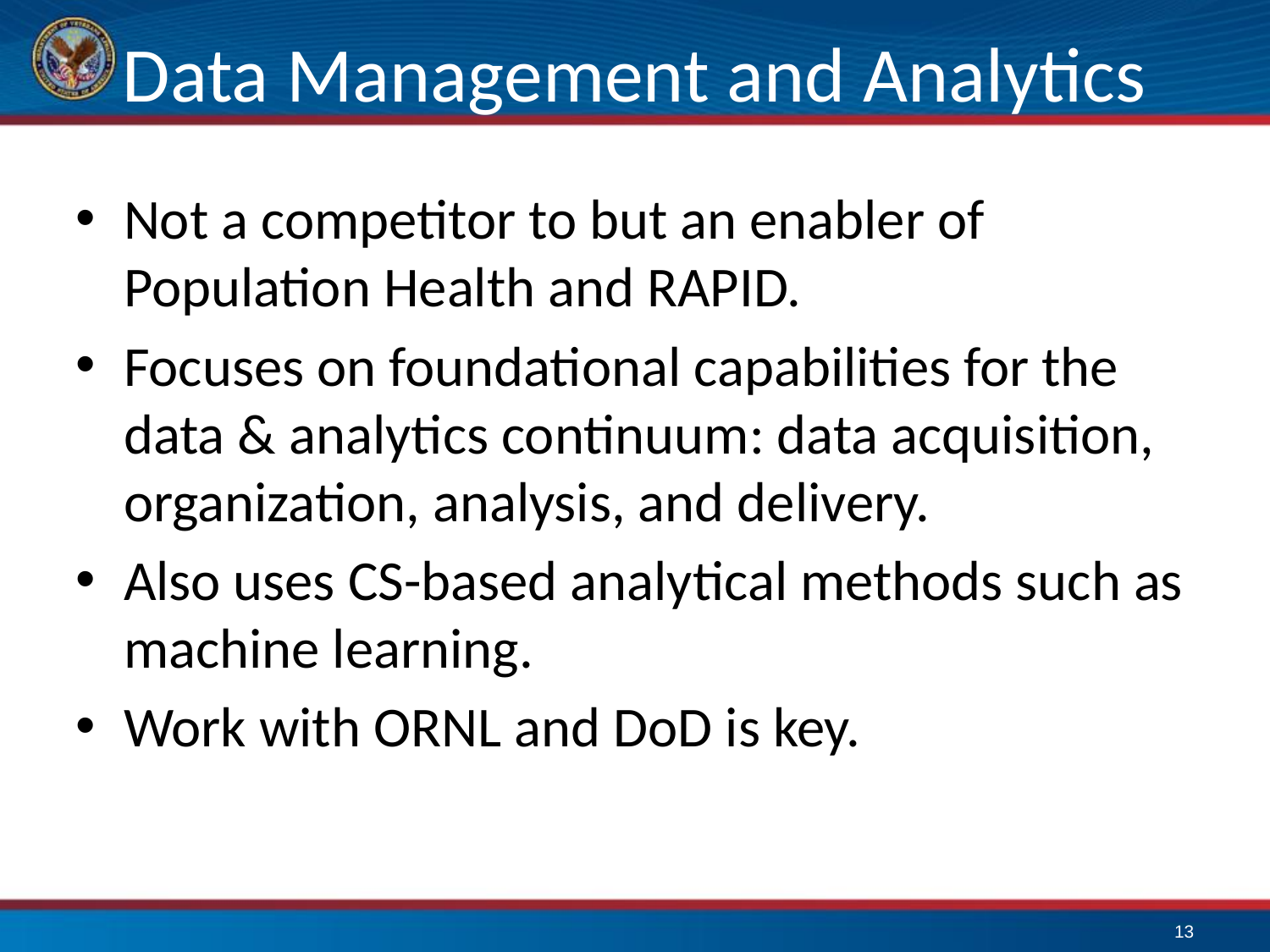

# Data Management and Analytics
Not a competitor to but an enabler of Population Health and RAPID.
Focuses on foundational capabilities for the data & analytics continuum: data acquisition, organization, analysis, and delivery.
Also uses CS-based analytical methods such as machine learning.
Work with ORNL and DoD is key.

13